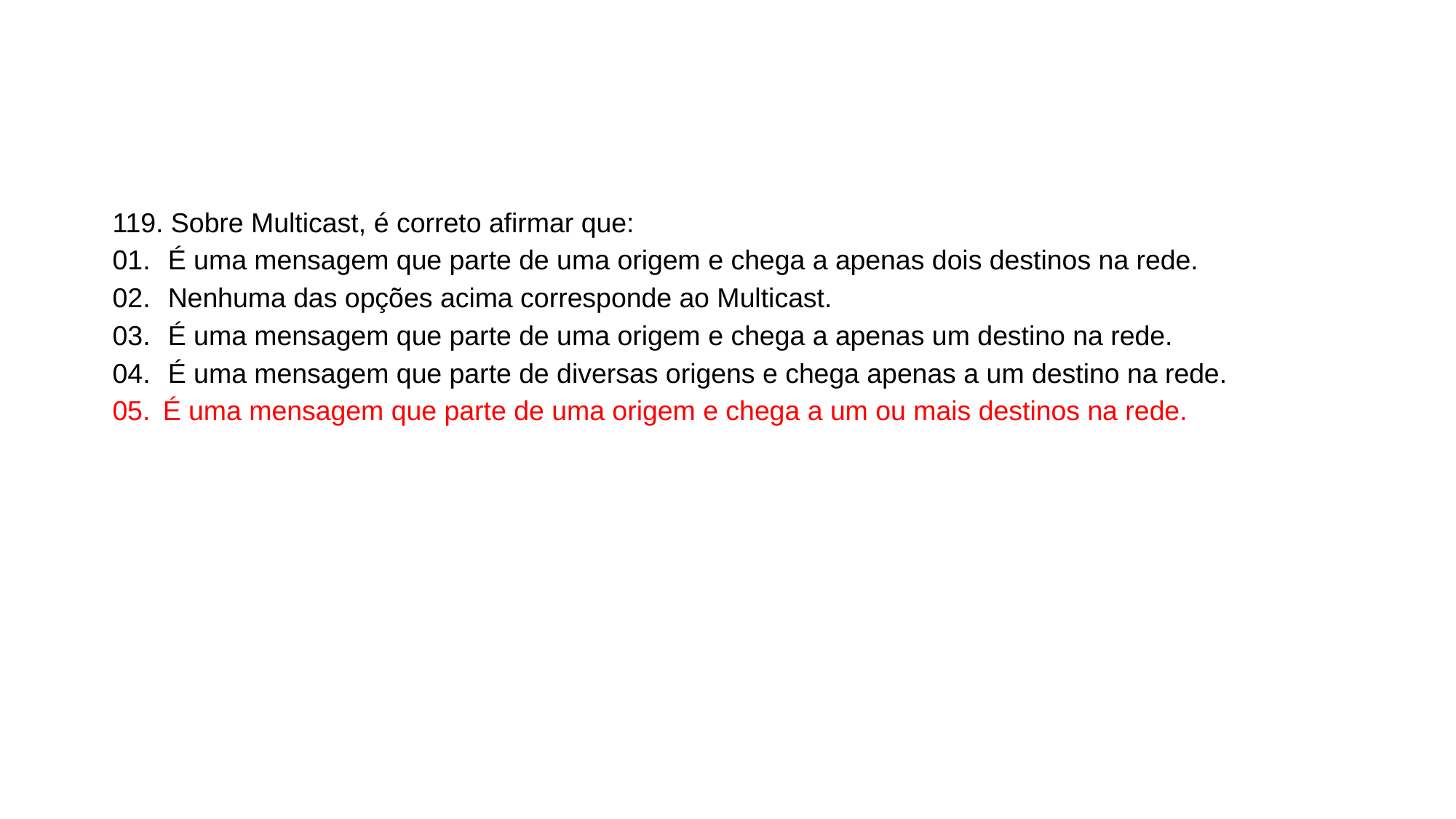

119. Sobre Multicast, é correto afirmar que:
01. É uma mensagem que parte de uma origem e chega a apenas dois destinos na rede.
02. Nenhuma das opções acima corresponde ao Multicast.
03. É uma mensagem que parte de uma origem e chega a apenas um destino na rede.
04. É uma mensagem que parte de diversas origens e chega apenas a um destino na rede.
05. É uma mensagem que parte de uma origem e chega a um ou mais destinos na rede.